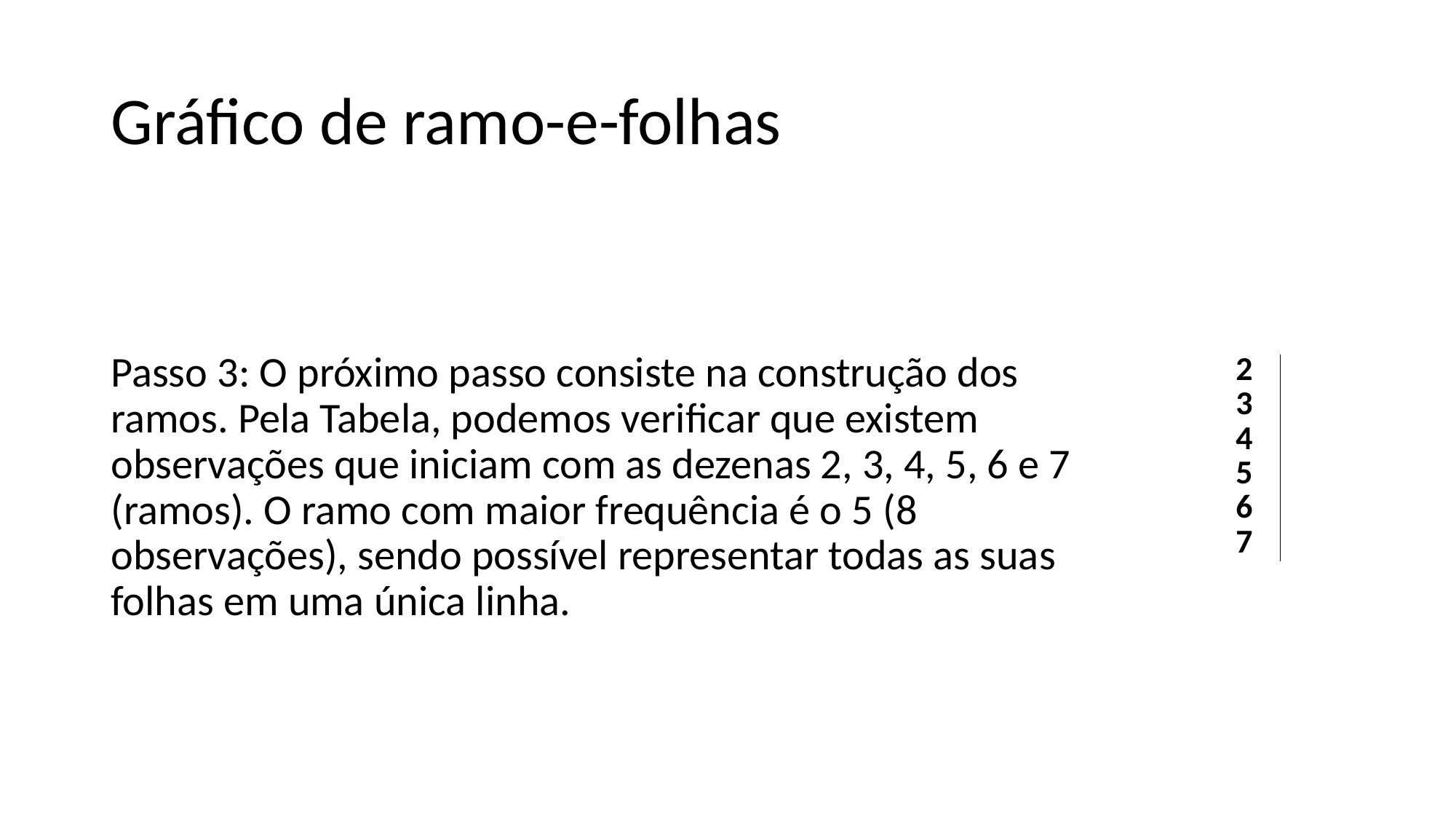

# Gráfico de ramo-e-folhas

Passo 3: O próximo passo consiste na construção dos ramos. Pela Tabela, podemos verificar que existem observações que iniciam com as dezenas 2, 3, 4, 5, 6 e 7 (ramos). O ramo com maior frequência é o 5 (8 observações), sendo possível representar todas as suas folhas em uma única linha.
| 2 |
| --- |
| 3 |
| 4 |
| 5 |
| 6 |
| 7 |